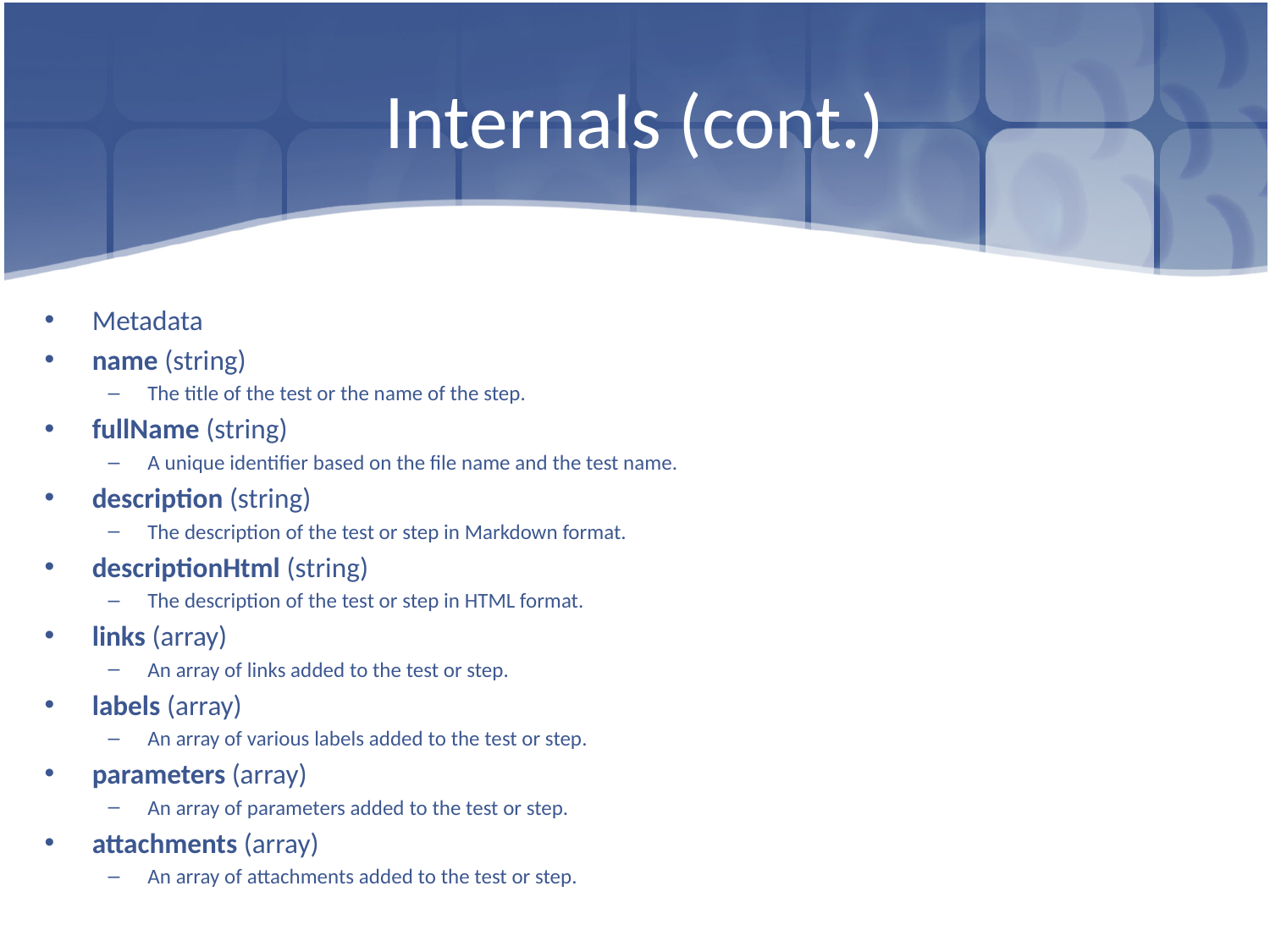

# Internals (cont.)
Metadata
name (string)
The title of the test or the name of the step.
fullName (string)
A unique identifier based on the file name and the test name.
description (string)
The description of the test or step in Markdown format.
descriptionHtml (string)
The description of the test or step in HTML format.
links (array)
An array of links added to the test or step.
labels (array)
An array of various labels added to the test or step.
parameters (array)
An array of parameters added to the test or step.
attachments (array)
An array of attachments added to the test or step.